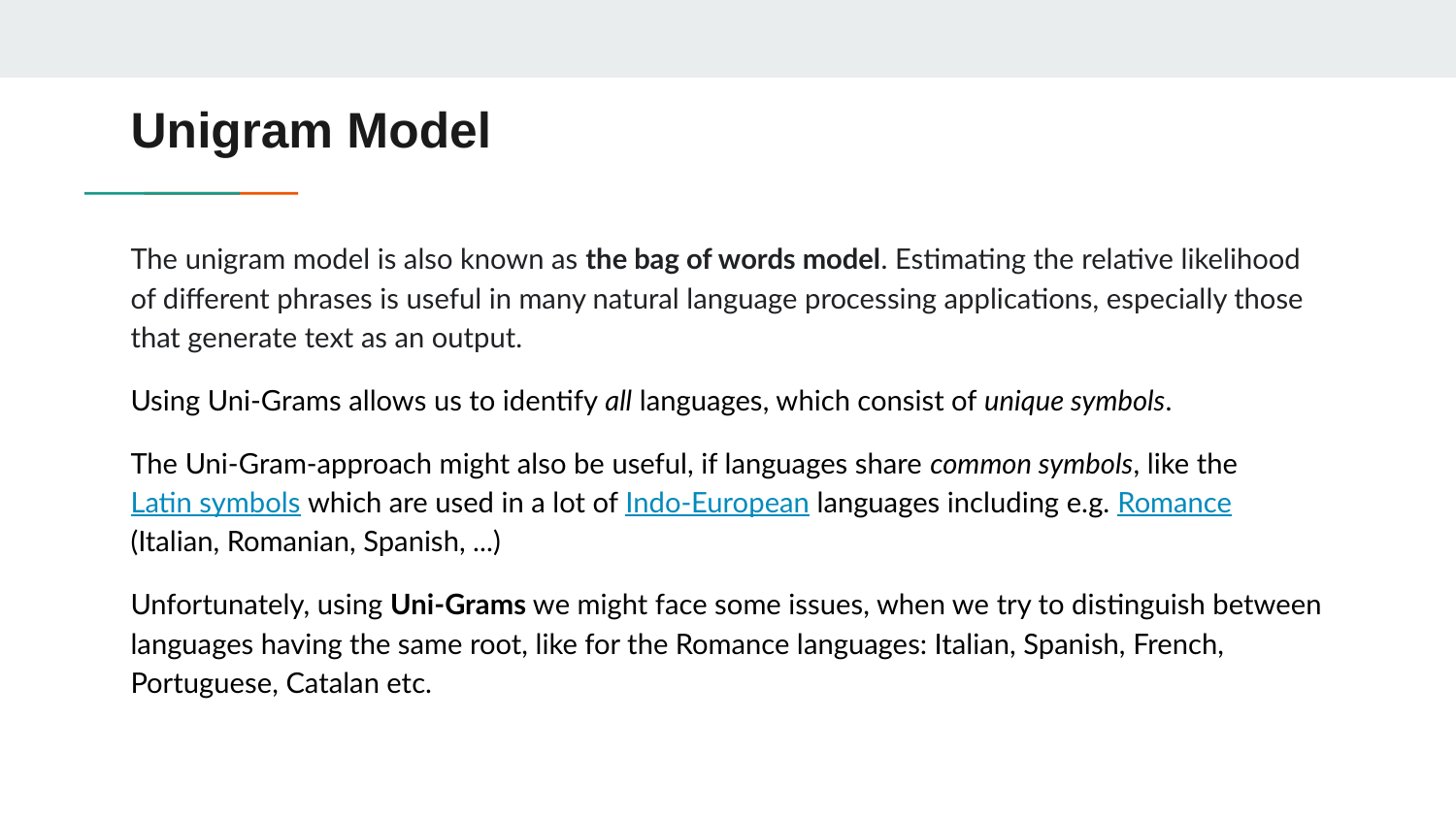

# Unigram Model
The unigram model is also known as the bag of words model. Estimating the relative likelihood of different phrases is useful in many natural language processing applications, especially those that generate text as an output.
Using Uni-Grams allows us to identify all languages, which consist of unique symbols.
The Uni-Gram-approach might also be useful, if languages share common symbols, like the Latin symbols which are used in a lot of Indo-European languages including e.g. Romance (Italian, Romanian, Spanish, ...)
Unfortunately, using Uni-Grams we might face some issues, when we try to distinguish between languages having the same root, like for the Romance languages: Italian, Spanish, French, Portuguese, Catalan etc.